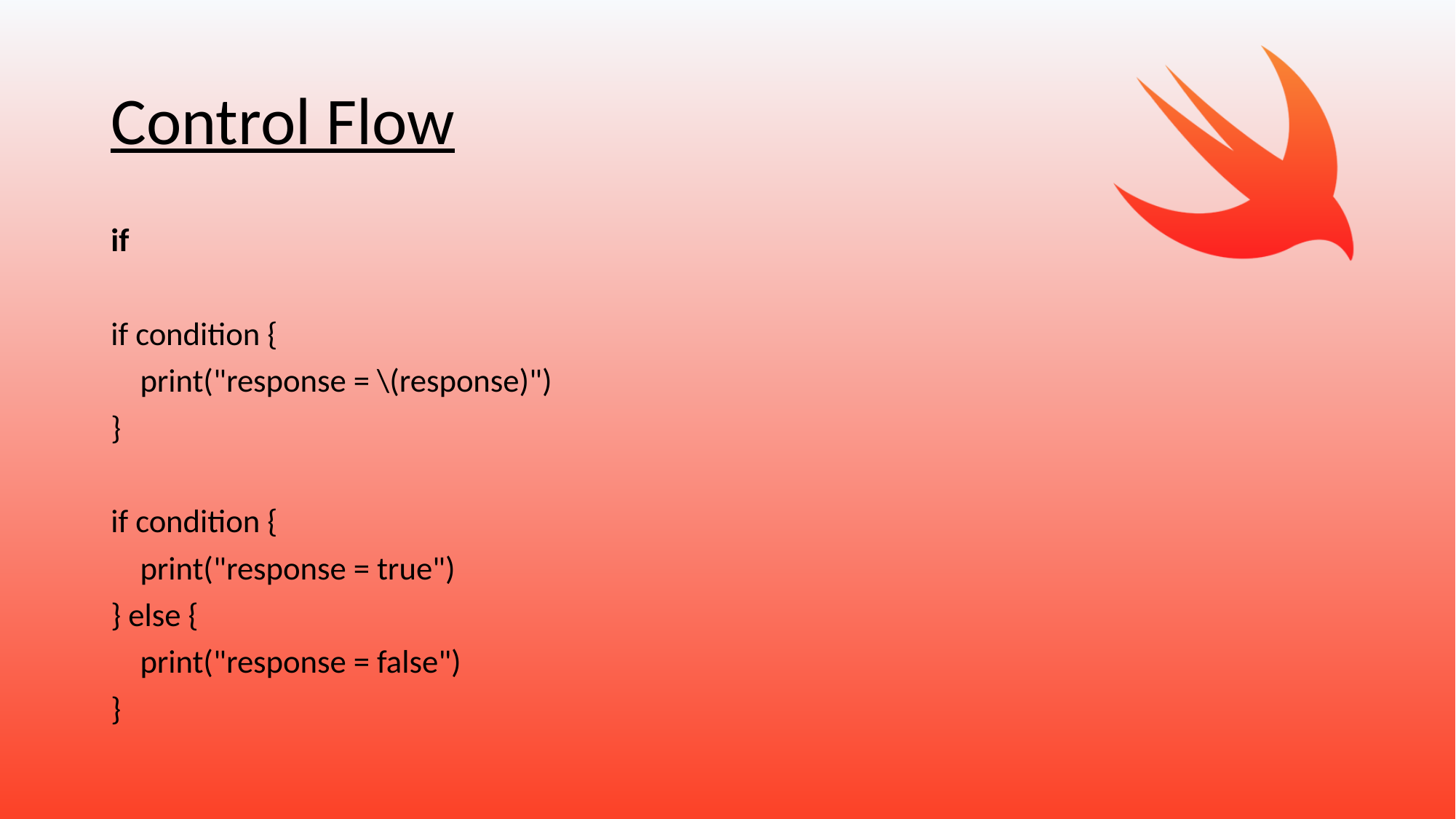

# Control Flow
if

if condition {
    print("response = \(response)")
}

if condition {
    print("response = true")
} else {
    print("response = false")
}